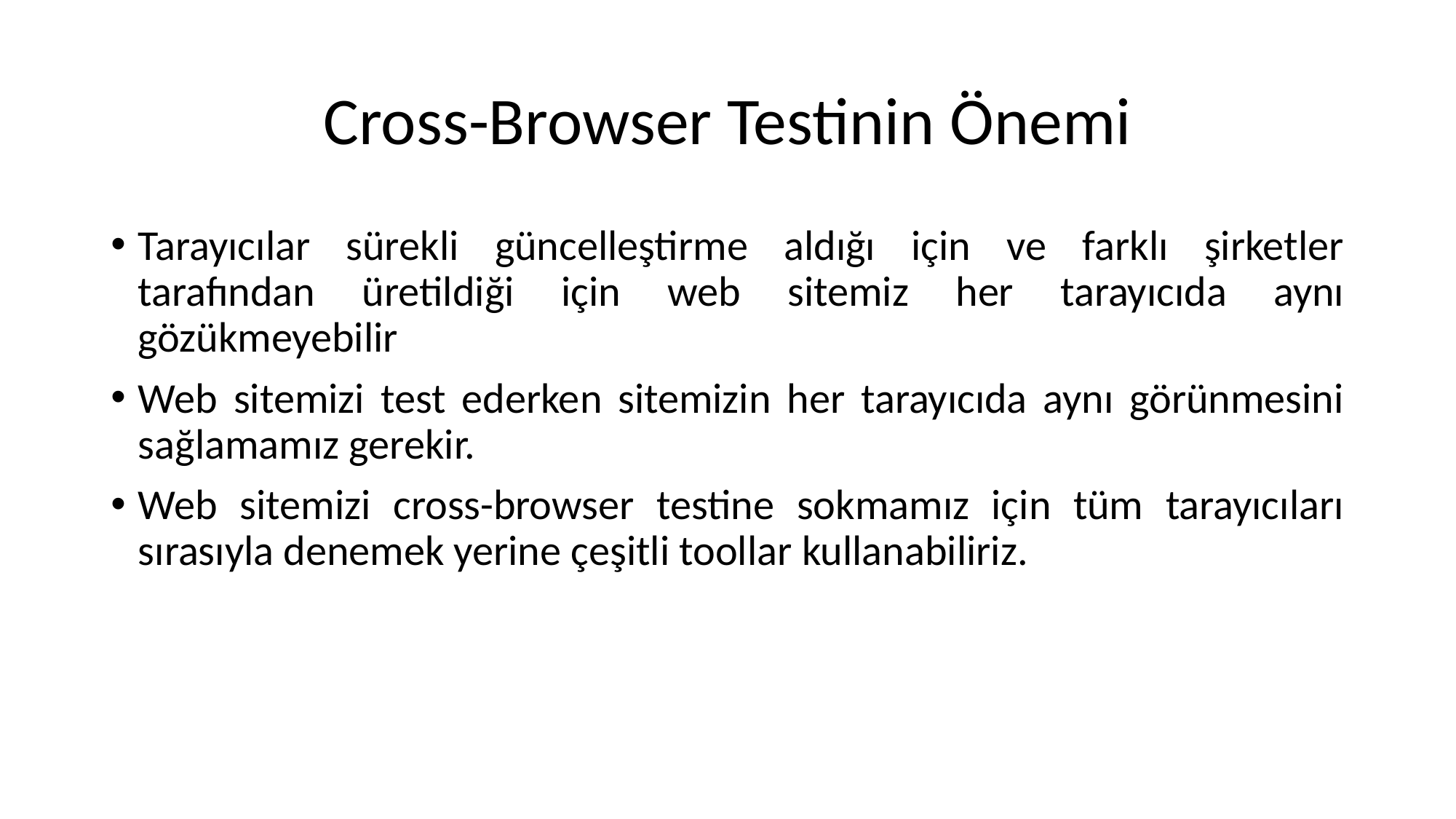

# Cross-Browser Testinin Önemi
Tarayıcılar sürekli güncelleştirme aldığı için ve farklı şirketler tarafından üretildiği için web sitemiz her tarayıcıda aynı gözükmeyebilir
Web sitemizi test ederken sitemizin her tarayıcıda aynı görünmesini sağlamamız gerekir.
Web sitemizi cross-browser testine sokmamız için tüm tarayıcıları sırasıyla denemek yerine çeşitli toollar kullanabiliriz.